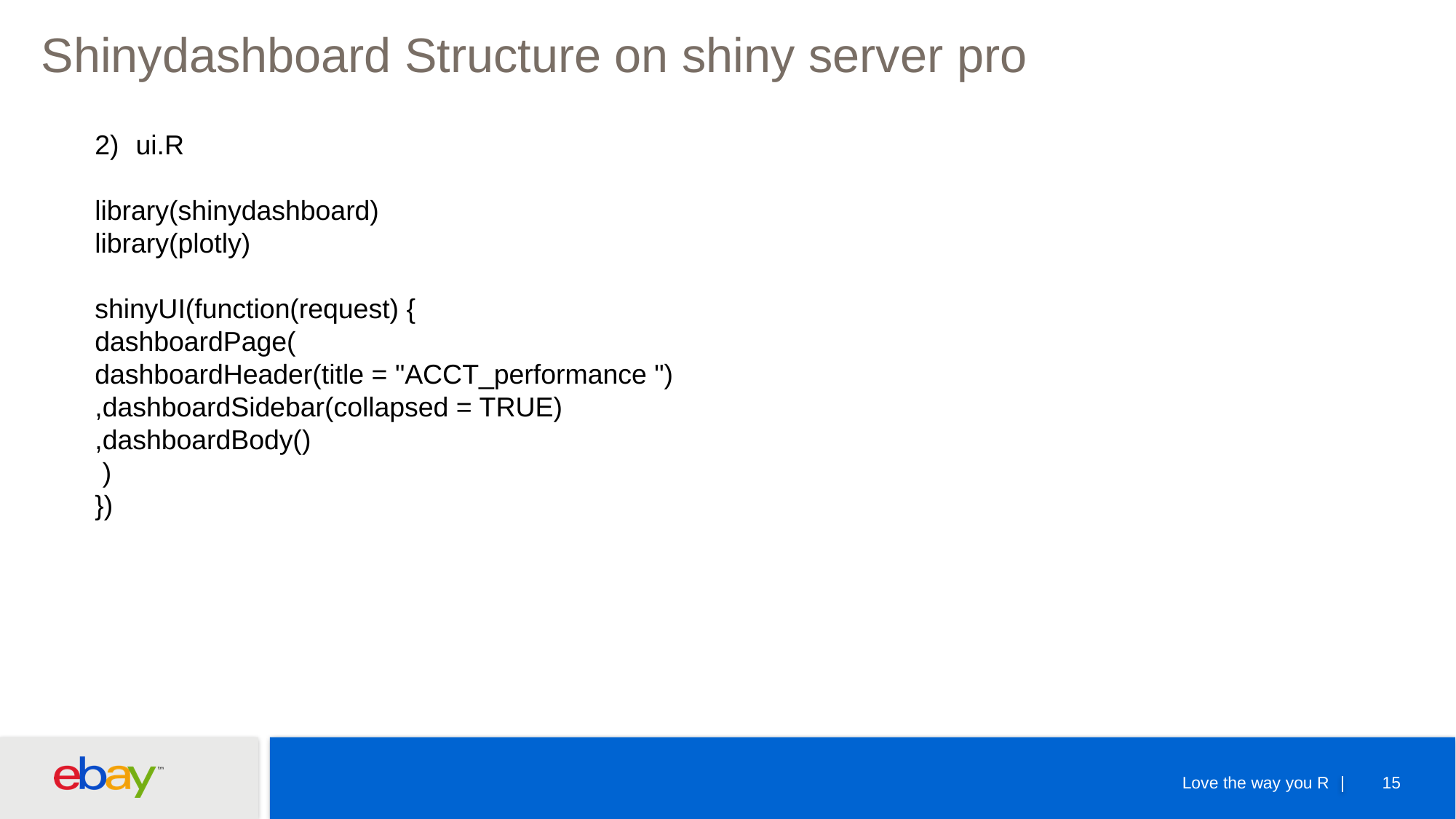

Shinydashboard Structure on shiny server pro
ui.R

library(shinydashboard)
library(plotly)

shinyUI(function(request) {
dashboardPage(
dashboardHeader(title = "ACCT_performance ")
,dashboardSidebar(collapsed = TRUE)
,dashboardBody()
 )
})

Love the way you R
15